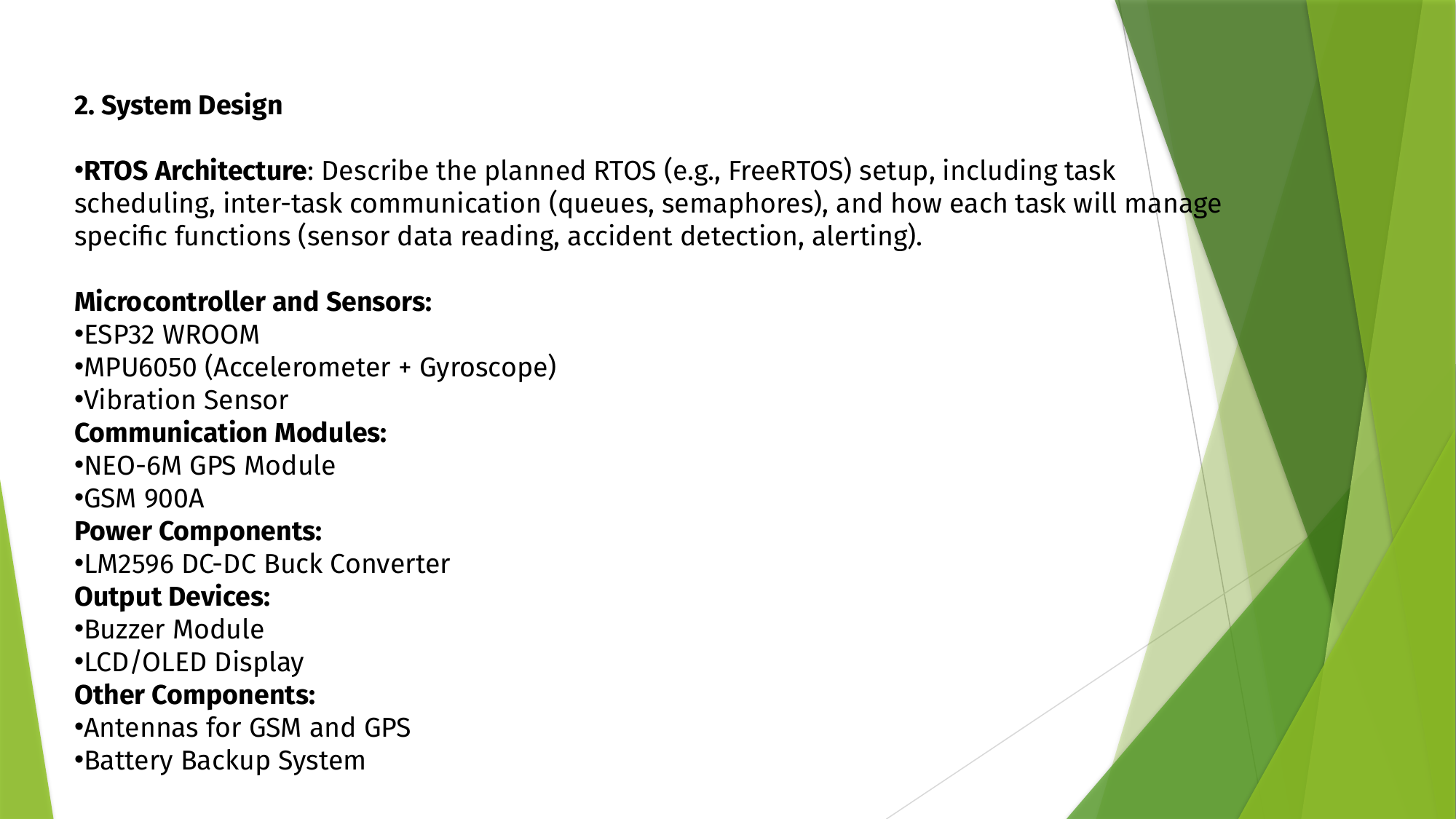

2. System Design

RTOS Architecture: Describe the planned RTOS (e.g., FreeRTOS) setup, including task scheduling, inter-task communication (queues, semaphores), and how each task will manage specific functions (sensor data reading, accident detection, alerting).

Microcontroller and Sensors:
ESP32 WROOM
MPU6050 (Accelerometer + Gyroscope)
Vibration Sensor
Communication Modules:
NEO-6M GPS Module
GSM 900A
Power Components:
LM2596 DC-DC Buck Converter
Output Devices:
Buzzer Module
LCD/OLED Display
Other Components:
Antennas for GSM and GPS
Battery Backup System

#